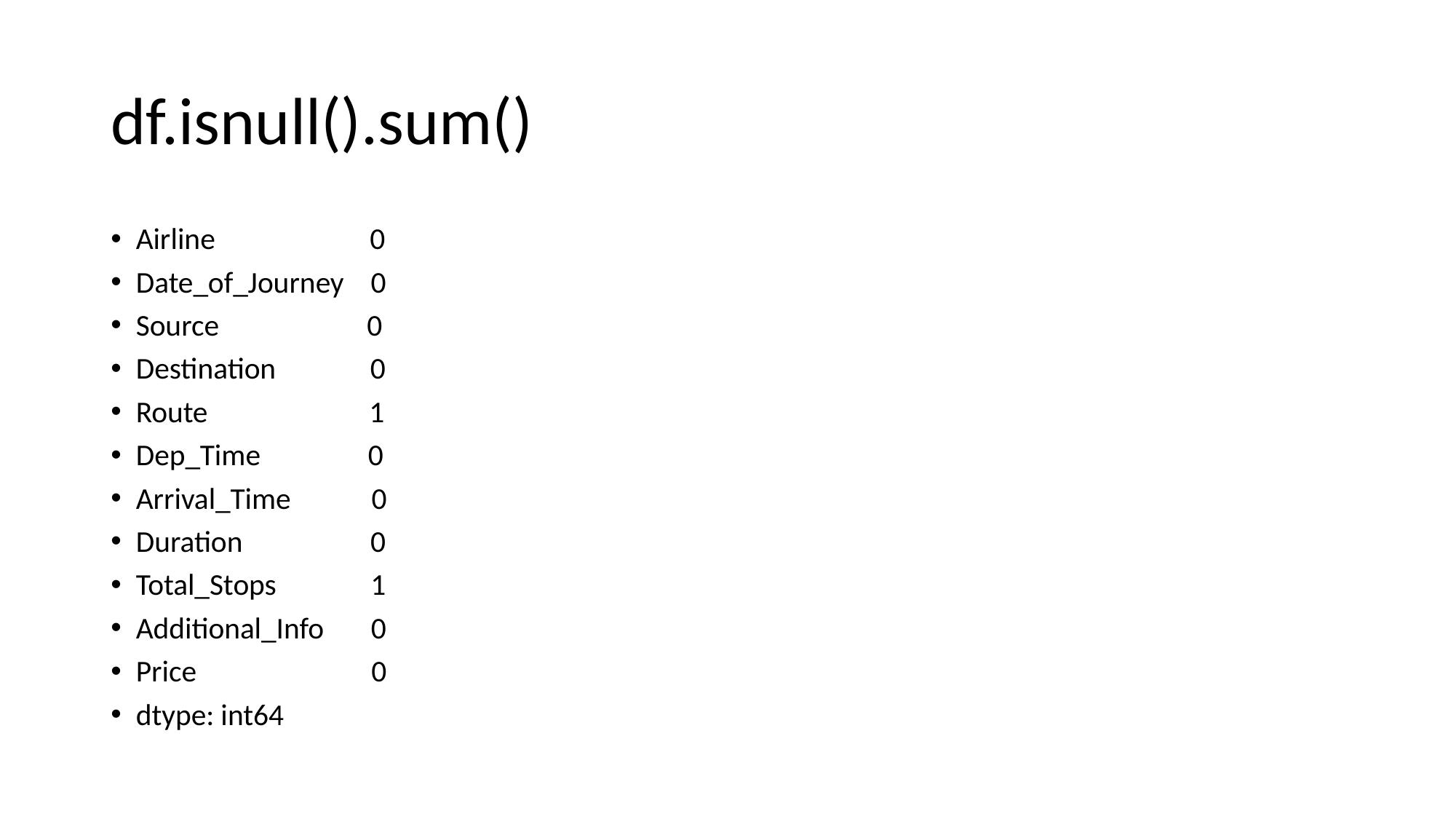

# df.isnull().sum()
Airline                       0
Date_of_Journey    0
Source                      0
Destination              0
Route                        1
Dep_Time                0
Arrival_Time            0
Duration                   0
Total_Stops              1
Additional_Info       0
Price                          0
dtype: int64